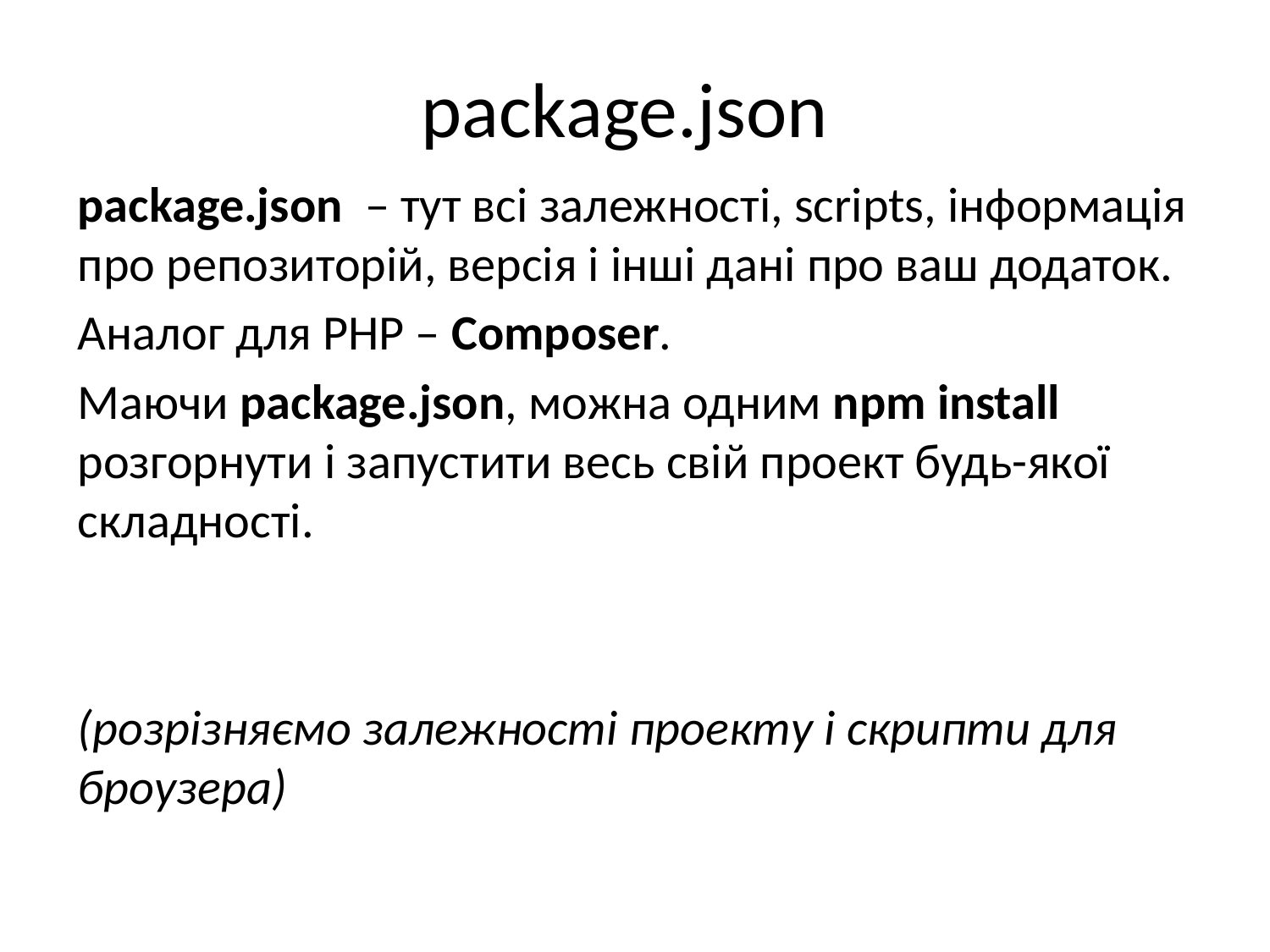

# package.json
package.json  – тут всі залежності, scripts, інформація про репозиторій, версія і інші дані про ваш додаток.
Аналог для РНР – Composer.
Маючи package.json, можна одним npm install розгорнути і запустити весь свій проект будь-якої складності.

(розрізняємо залежності проекту і скрипти для броузера)